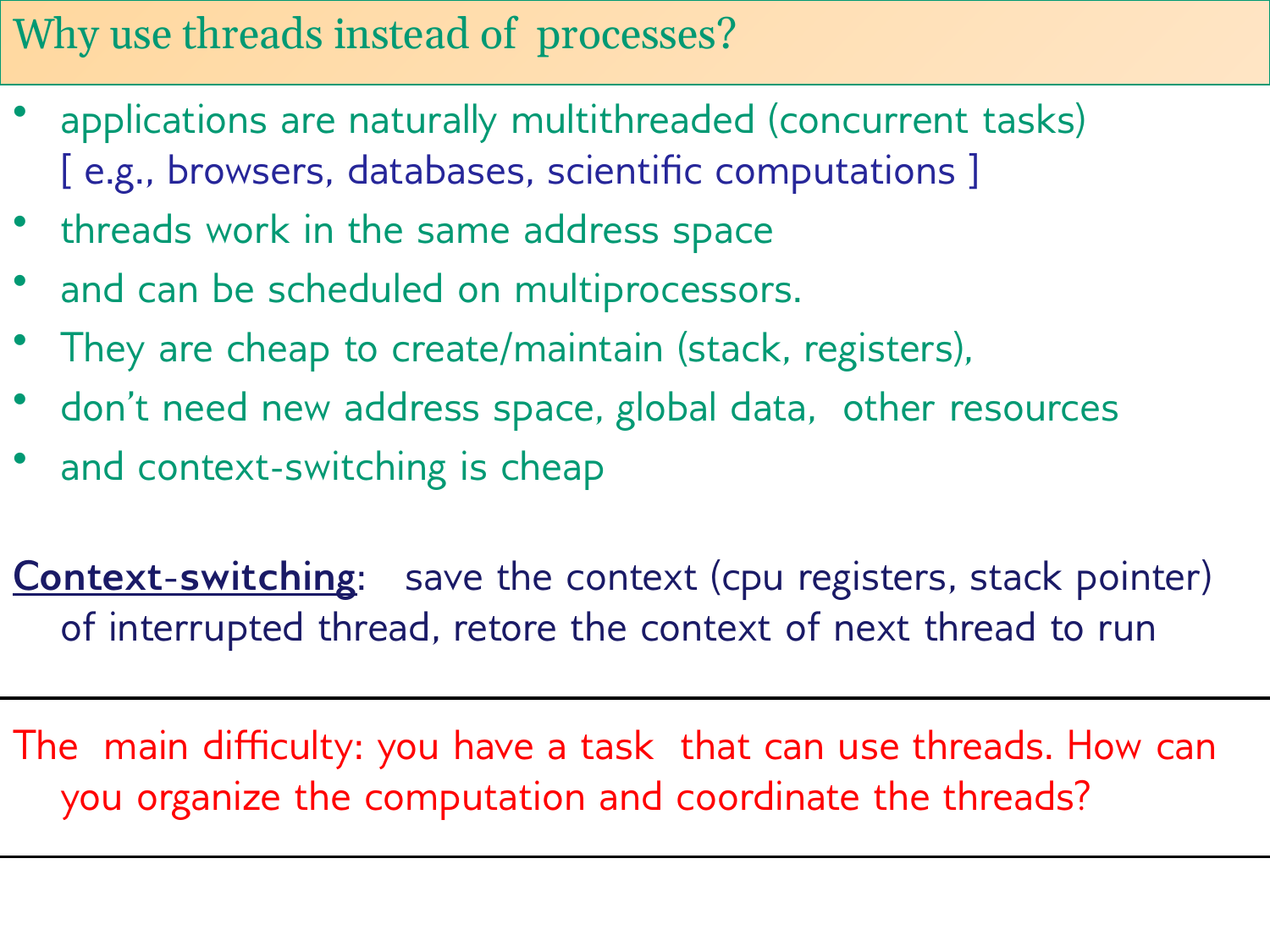

# Why use threads instead of  processes?
applications are naturally multithreaded (concurrent tasks)
[ e.g., browsers, databases, scientific computations ]
threads work in the same address space
and can be scheduled on multiprocessors.
They are cheap to create/maintain (stack, registers),
don’t need new address space, global data,  other resources
and context-switching is cheap
Context-switching:   save the context (cpu registers, stack pointer) of interrupted thread, retore the context of next thread to run

The  main difficulty: you have a task  that can use threads. How can you organize the computation and coordinate the threads?